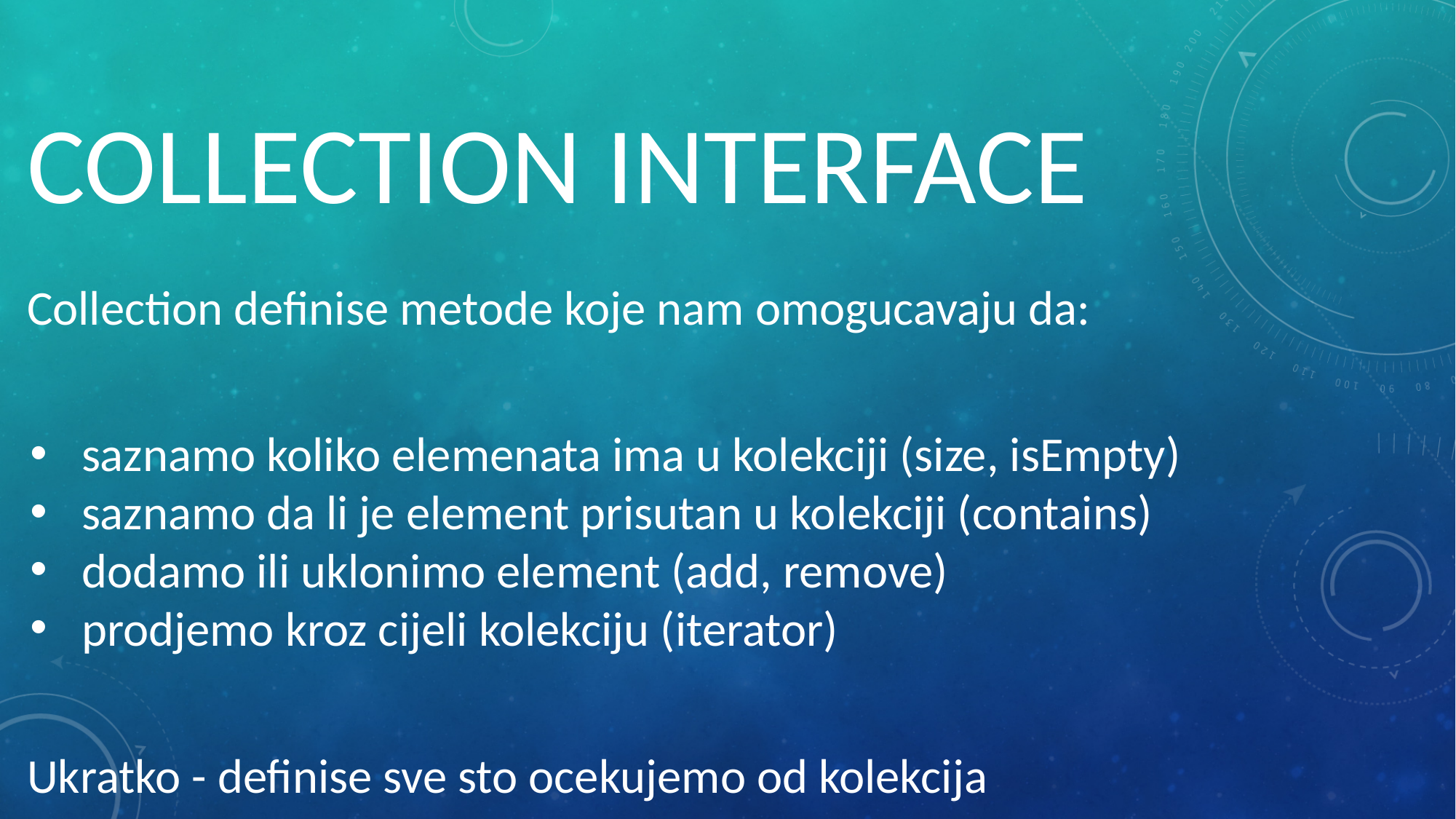

# COLLECTION INTERFACE
Collection definise metode koje nam omogucavaju da:

saznamo koliko elemenata ima u kolekciji (size, isEmpty)
saznamo da li je element prisutan u kolekciji (contains)
dodamo ili uklonimo element (add, remove)
prodjemo kroz cijeli kolekciju (iterator)

Ukratko - definise sve sto ocekujemo od kolekcija